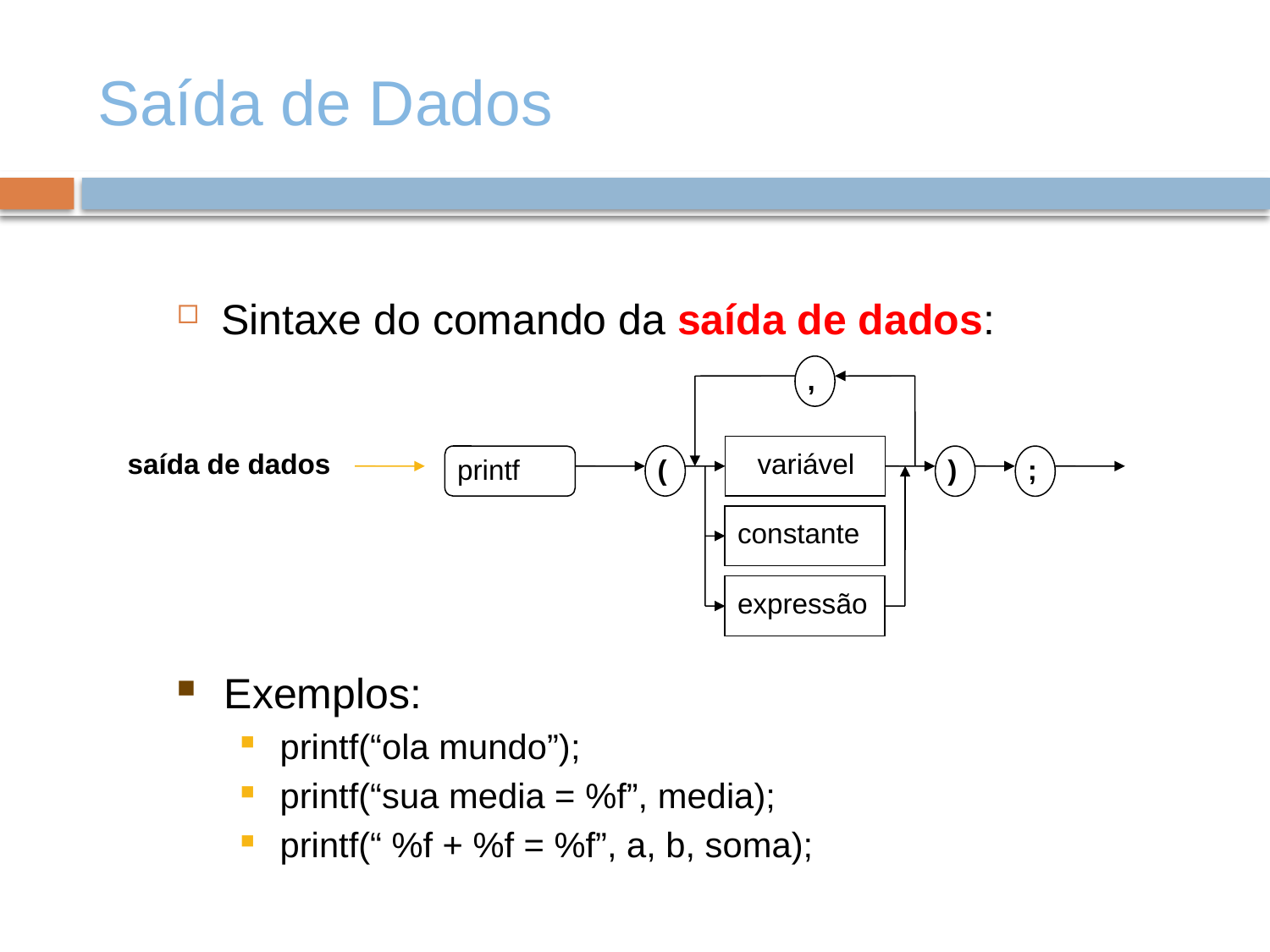

# Saída de Dados
Sintaxe do comando da saída de dados:
,

saída de dados
variável

printf
(

)

;

constante

expressão

Exemplos:
printf(“ola mundo”);
printf(“sua media = %f”, media);
printf(“ %f + %f = %f”, a, b, soma);